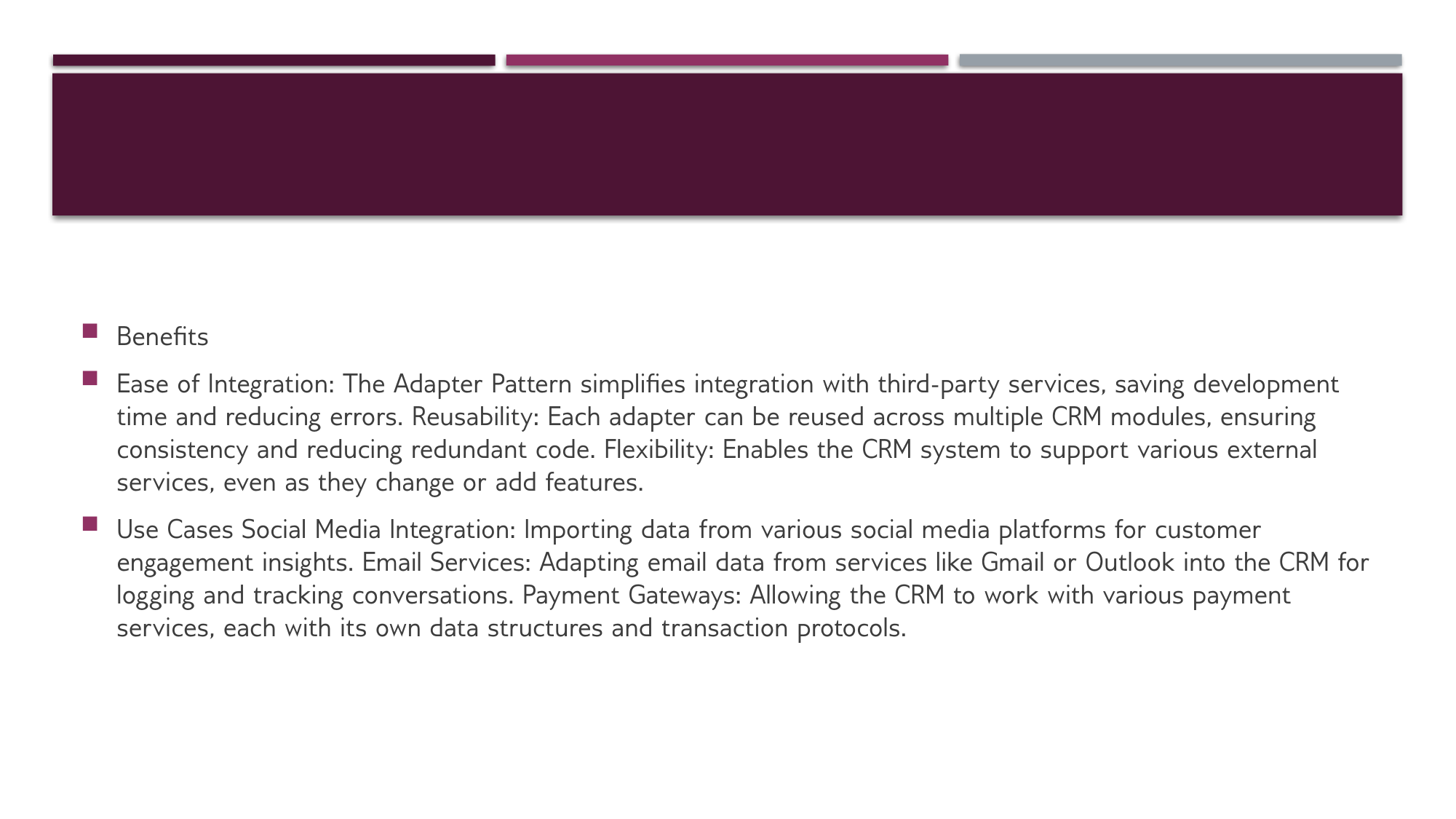

#
Benefits
Ease of Integration: The Adapter Pattern simplifies integration with third-party services, saving development time and reducing errors. Reusability: Each adapter can be reused across multiple CRM modules, ensuring consistency and reducing redundant code. Flexibility: Enables the CRM system to support various external services, even as they change or add features.
Use Cases Social Media Integration: Importing data from various social media platforms for customer engagement insights. Email Services: Adapting email data from services like Gmail or Outlook into the CRM for logging and tracking conversations. Payment Gateways: Allowing the CRM to work with various payment services, each with its own data structures and transaction protocols.